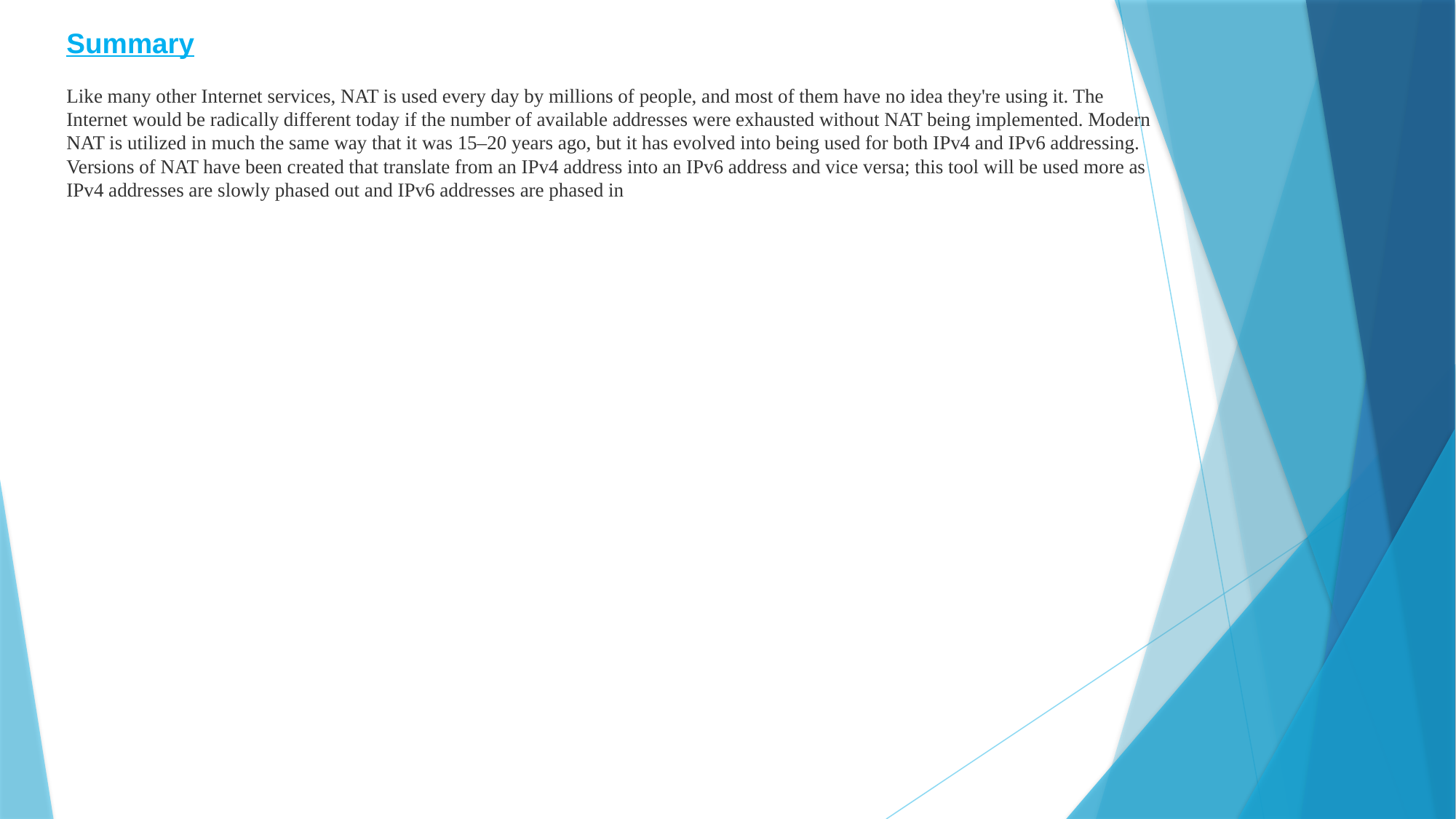

# Summary Like many other Internet services, NAT is used every day by millions of people, and most of them have no idea they're using it. The Internet would be radically different today if the number of available addresses were exhausted without NAT being implemented. Modern NAT is utilized in much the same way that it was 15–20 years ago, but it has evolved into being used for both IPv4 and IPv6 addressing. Versions of NAT have been created that translate from an IPv4 address into an IPv6 address and vice versa; this tool will be used more as IPv4 addresses are slowly phased out and IPv6 addresses are phased in